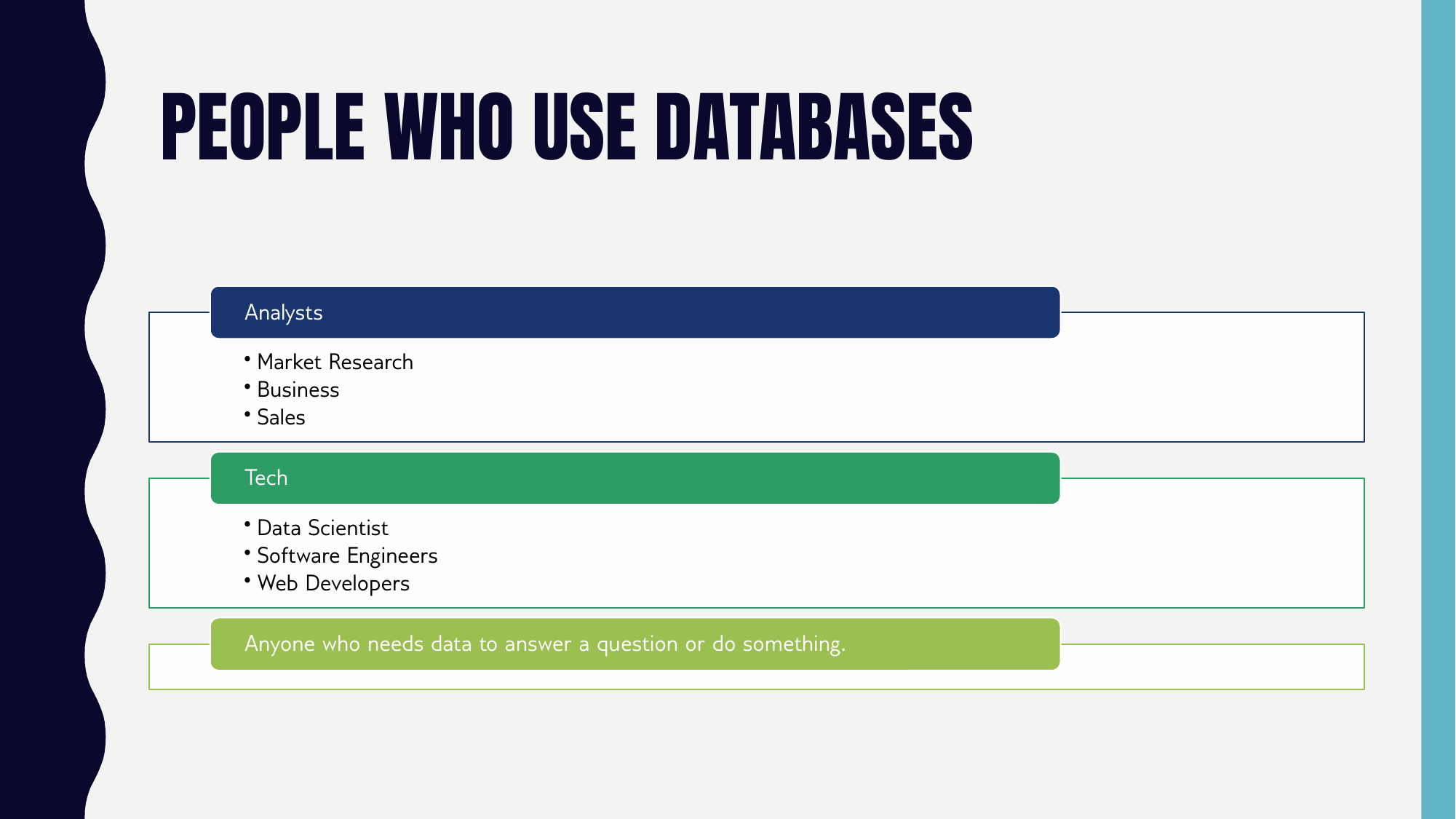

# PEOPLE WHO USE DATABASES

Analysts

Market Research
Business
Sales

Tech

Data Scientist
Software Engineers
Web Developers

Anyone who needs data to answer a question or do something.